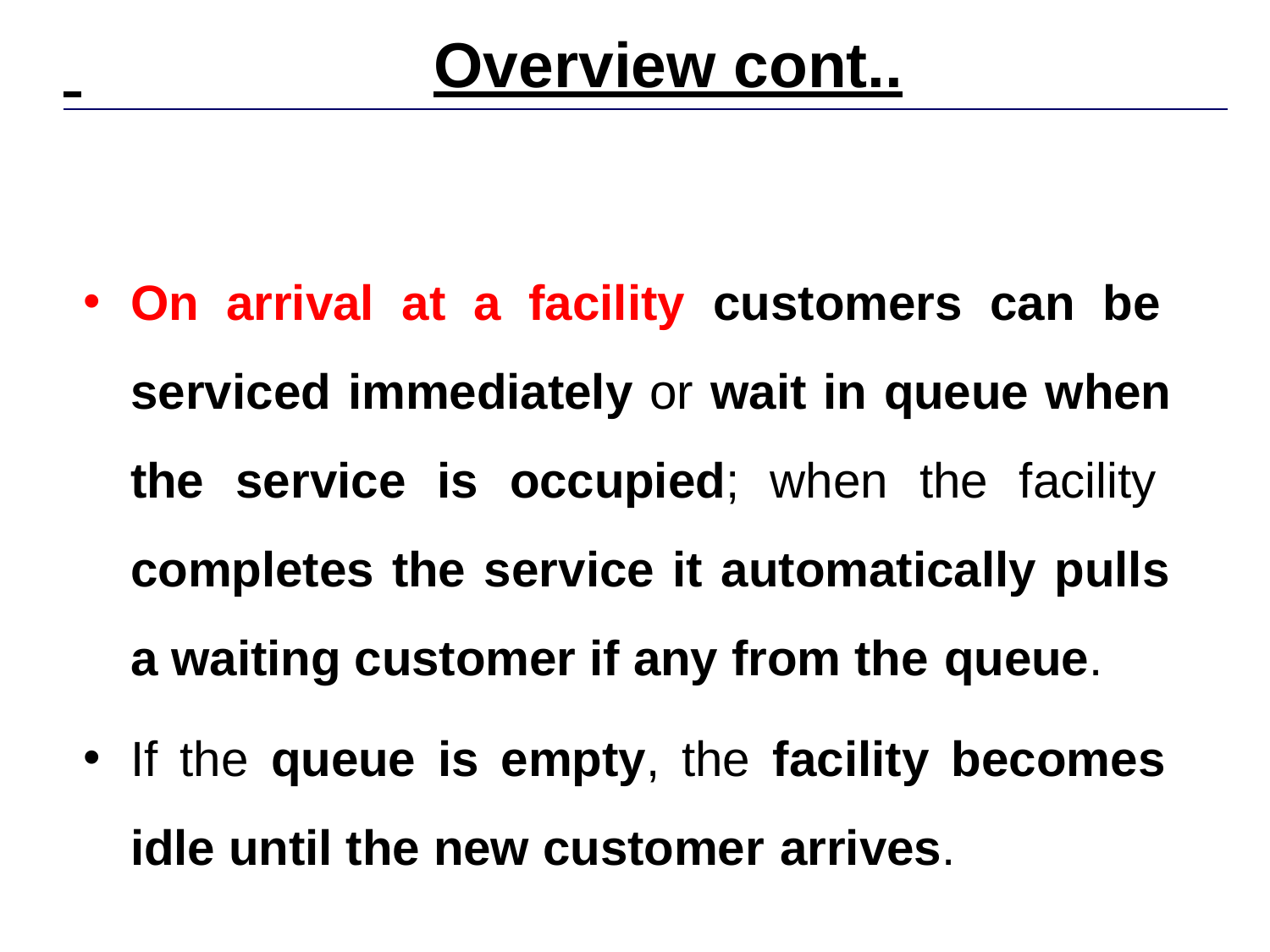

# Overview cont..

On arrival at a facility customers can be  serviced immediately or wait in queue when  the service is occupied; when the facility  completes the service it automatically pulls  a waiting customer if any from the queue.
If the queue is empty, the facility becomes  idle until the new customer arrives.